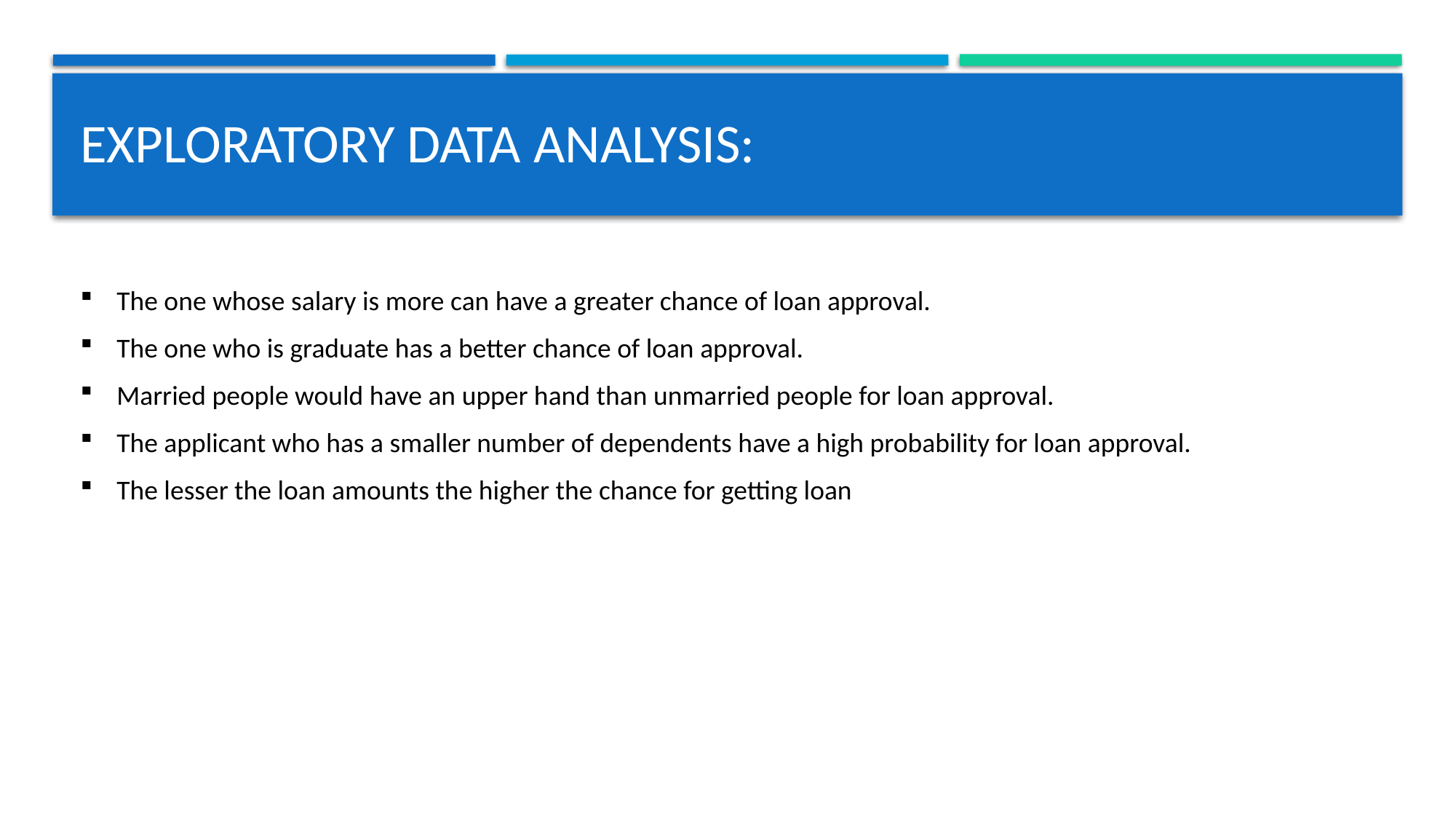

# Exploratory Data Analysis:
The one whose salary is more can have a greater chance of loan approval.
The one who is graduate has a better chance of loan approval.
Married people would have an upper hand than unmarried people for loan approval.
The applicant who has a smaller number of dependents have a high probability for loan approval.
The lesser the loan amounts the higher the chance for getting loan